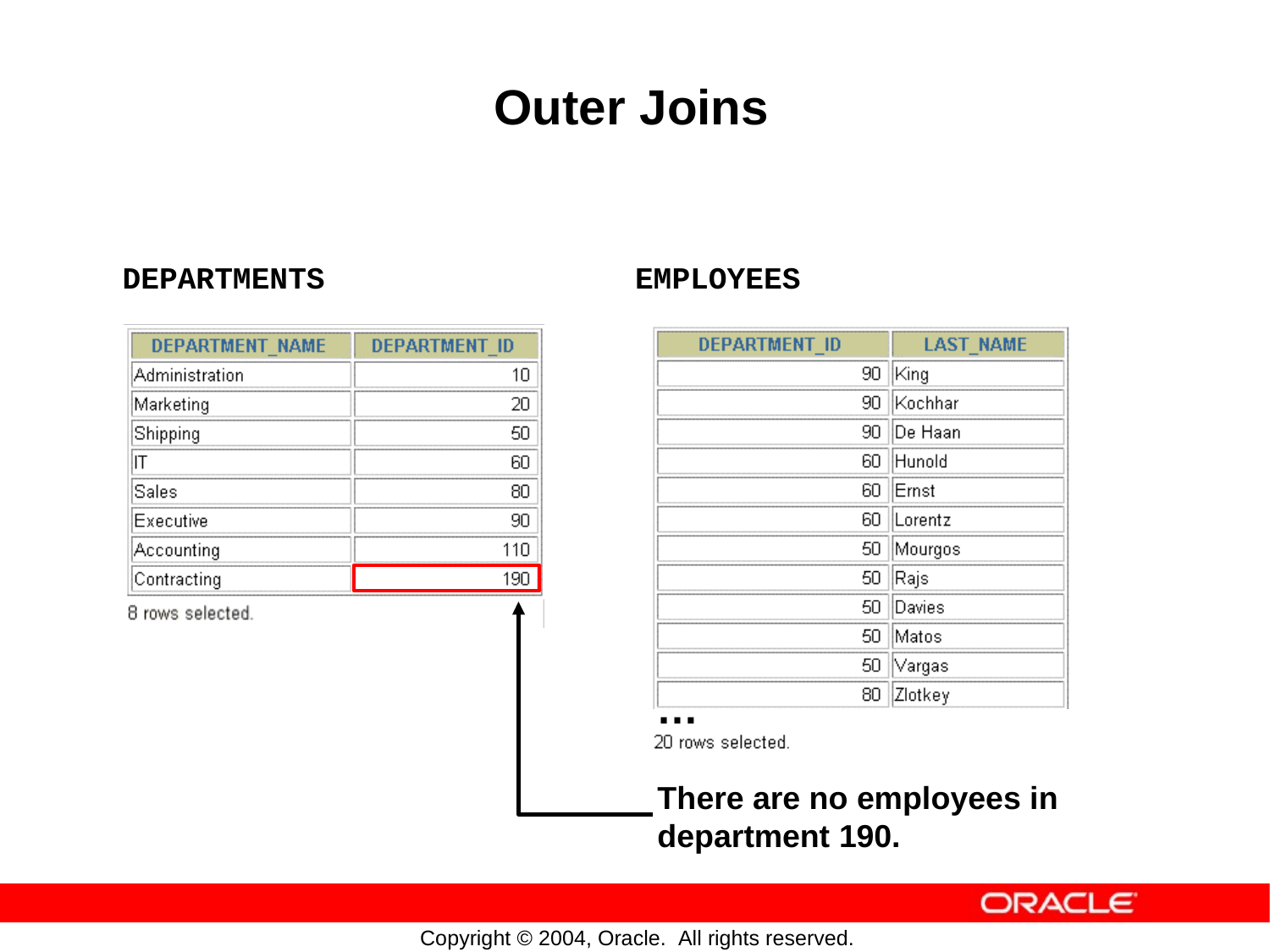

Outer
Joins
DEPARTMENTS
EMPLOYEES

…

There are no
employees in
department 190.

Copyright © 2004, Oracle.  All rights reserved.